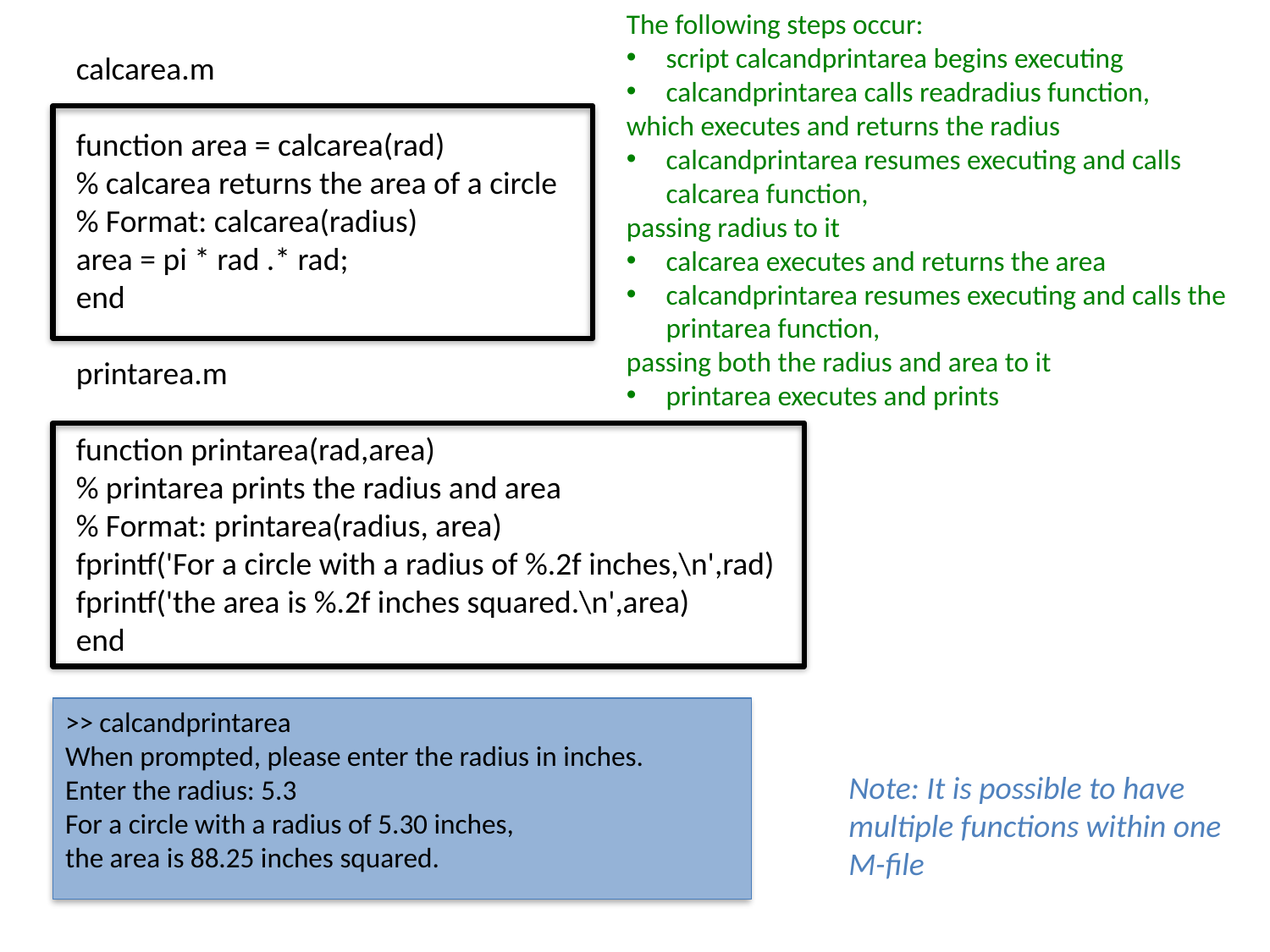

The following steps occur:
script calcandprintarea begins executing
calcandprintarea calls readradius function,
which executes and returns the radius
calcandprintarea resumes executing and calls calcarea function,
passing radius to it
calcarea executes and returns the area
calcandprintarea resumes executing and calls the printarea function,
passing both the radius and area to it
printarea executes and prints
calcarea.m

function area = calcarea(rad)
% calcarea returns the area of a circle
% Format: calcarea(radius)
area = pi * rad .* rad;
end

printarea.m

function printarea(rad,area)
% printarea prints the radius and area
% Format: printarea(radius, area)
fprintf('For a circle with a radius of %.2f inches,\n',rad)
fprintf('the area is %.2f inches squared.\n',area)
end

>> calcandprintarea
When prompted, please enter the radius in inches.
Enter the radius: 5.3
For a circle with a radius of 5.30 inches,
the area is 88.25 inches squared.
Note: It is possible to have multiple functions within one M-file